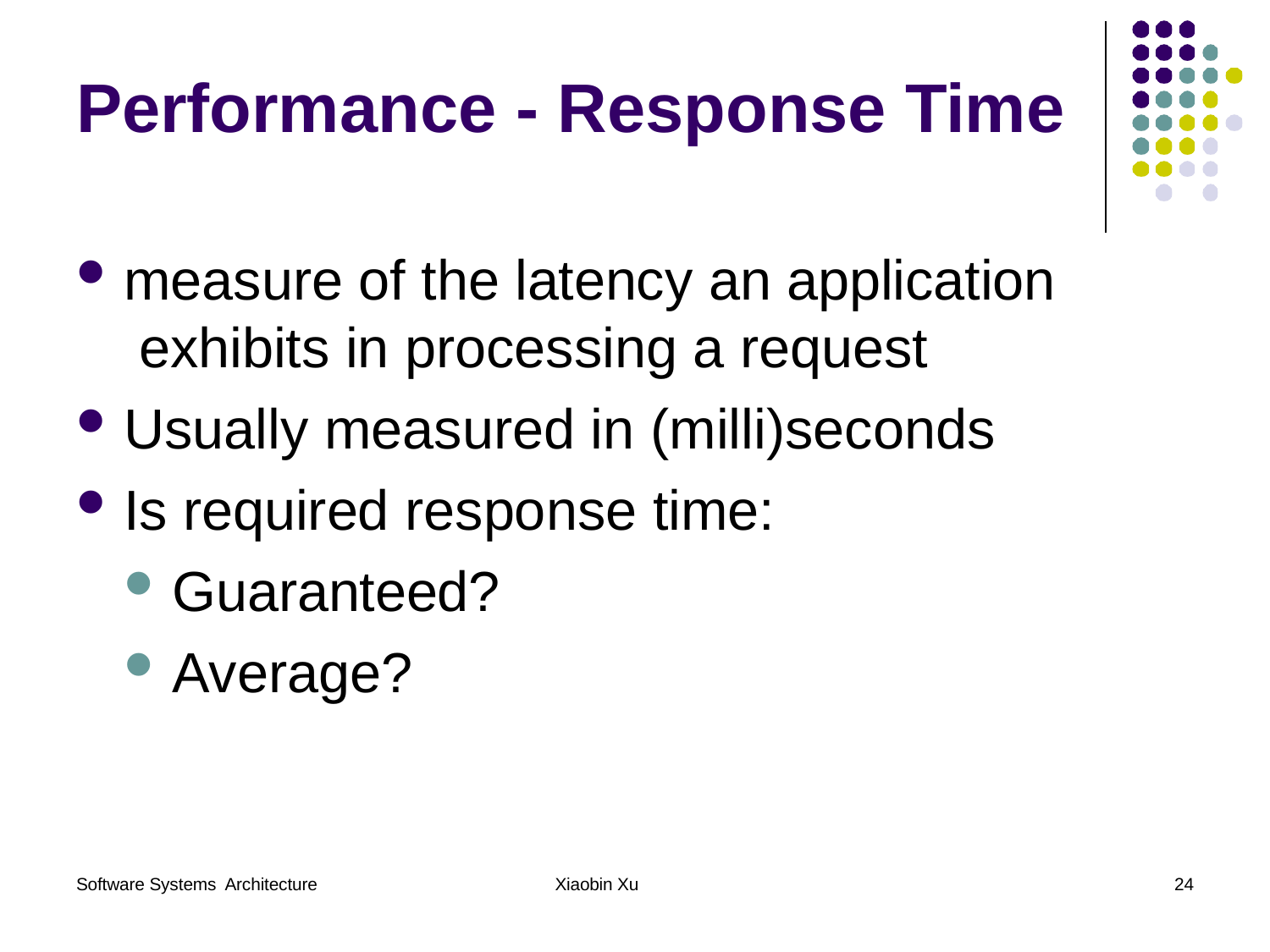

# Performance - Response Time
measure of the latency an application  exhibits in processing a request
Usually measured in (milli)seconds
Is required response time:
Guaranteed?
Average?
Software Systems  Architecture
Xiaobin Xu
24